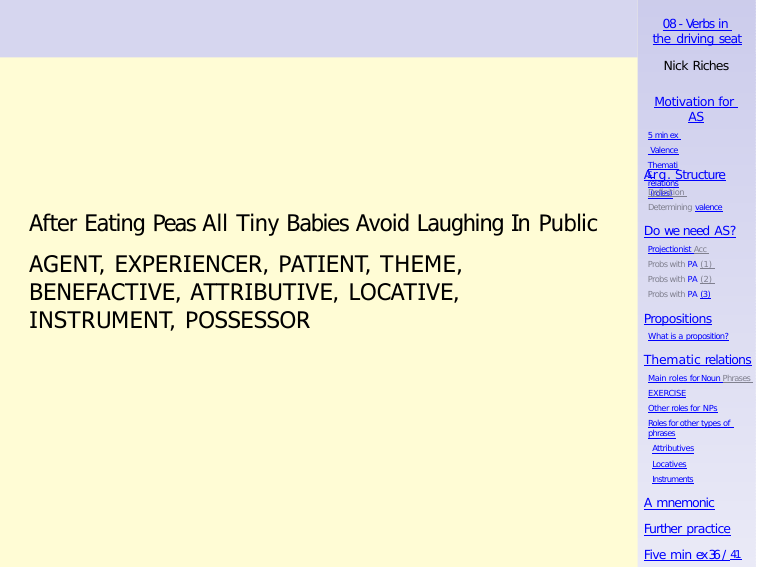

08 - Verbs in the  driving seat

Nick Riches

Motivation for AS
5 min ex  Valence
Thematic relations (roles)
Arg. Structure
Definition  Determining valence
After Eating Peas All Tiny Babies Avoid Laughing In Public
AGENT, EXPERIENCER, PATIENT, THEME,  BENEFACTIVE, ATTRIBUTIVE, LOCATIVE,  INSTRUMENT, POSSESSOR
Do we need AS?
Projectionist Acc  Probs with PA (1)  Probs with PA (2)  Probs with PA (3)
Propositions
What is a proposition?
Thematic relations
Main roles for Noun Phrases  EXERCISE
Other roles for NPs
Roles for other types of  phrases
Attributives
Locatives
Instruments
A mnemonic
Further practice
Five min ex36 / 41